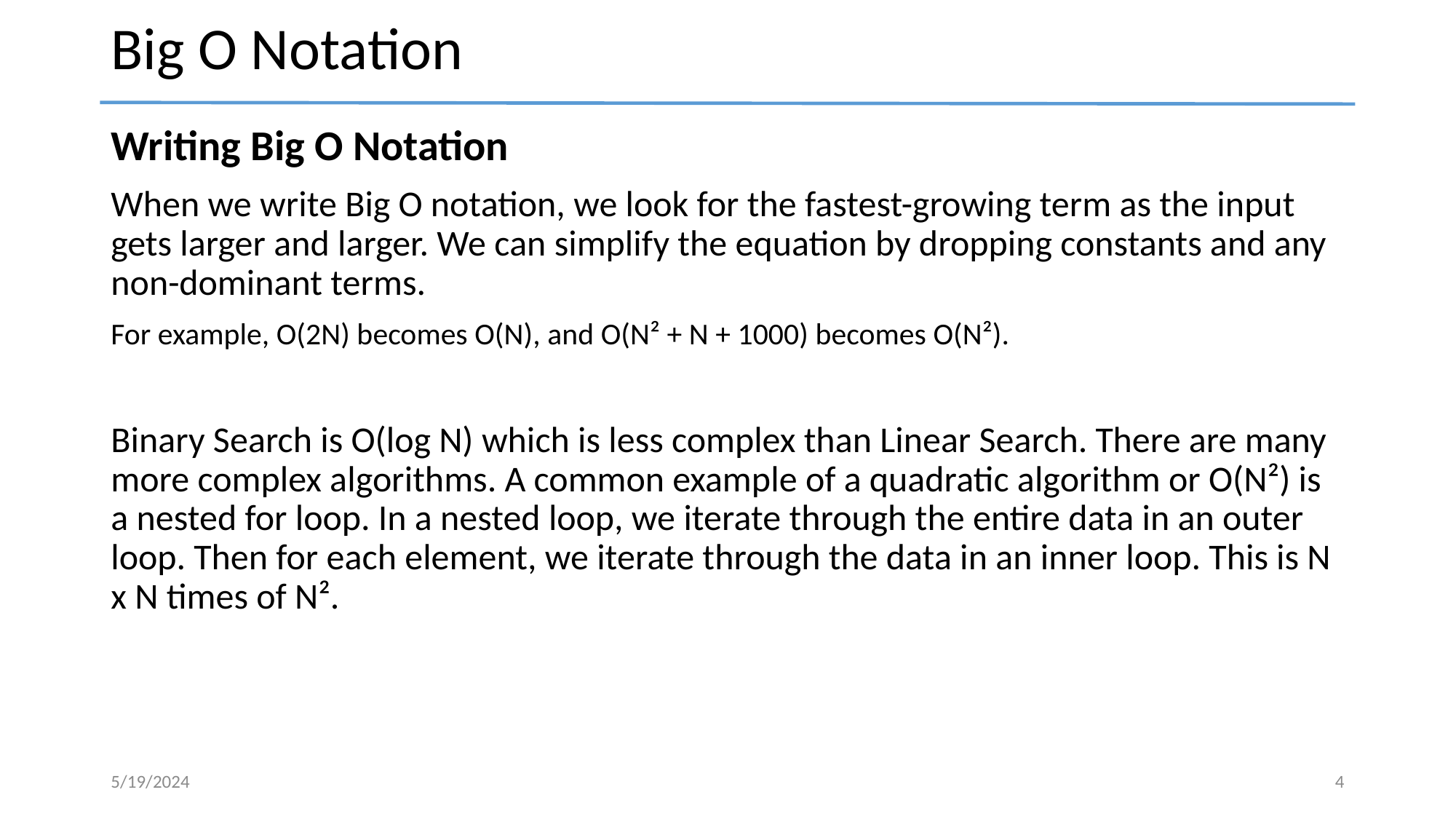

# Big O Notation
Writing Big O Notation
When we write Big O notation, we look for the fastest-growing term as the input gets larger and larger. We can simplify the equation by dropping constants and any non-dominant terms.
For example, O(2N) becomes O(N), and O(N² + N + 1000) becomes O(N²).

Binary Search is O(log N) which is less complex than Linear Search. There are many more complex algorithms. A common example of a quadratic algorithm or O(N²) is a nested for loop. In a nested loop, we iterate through the entire data in an outer loop. Then for each element, we iterate through the data in an inner loop. This is N x N times of N².
5/19/2024
4